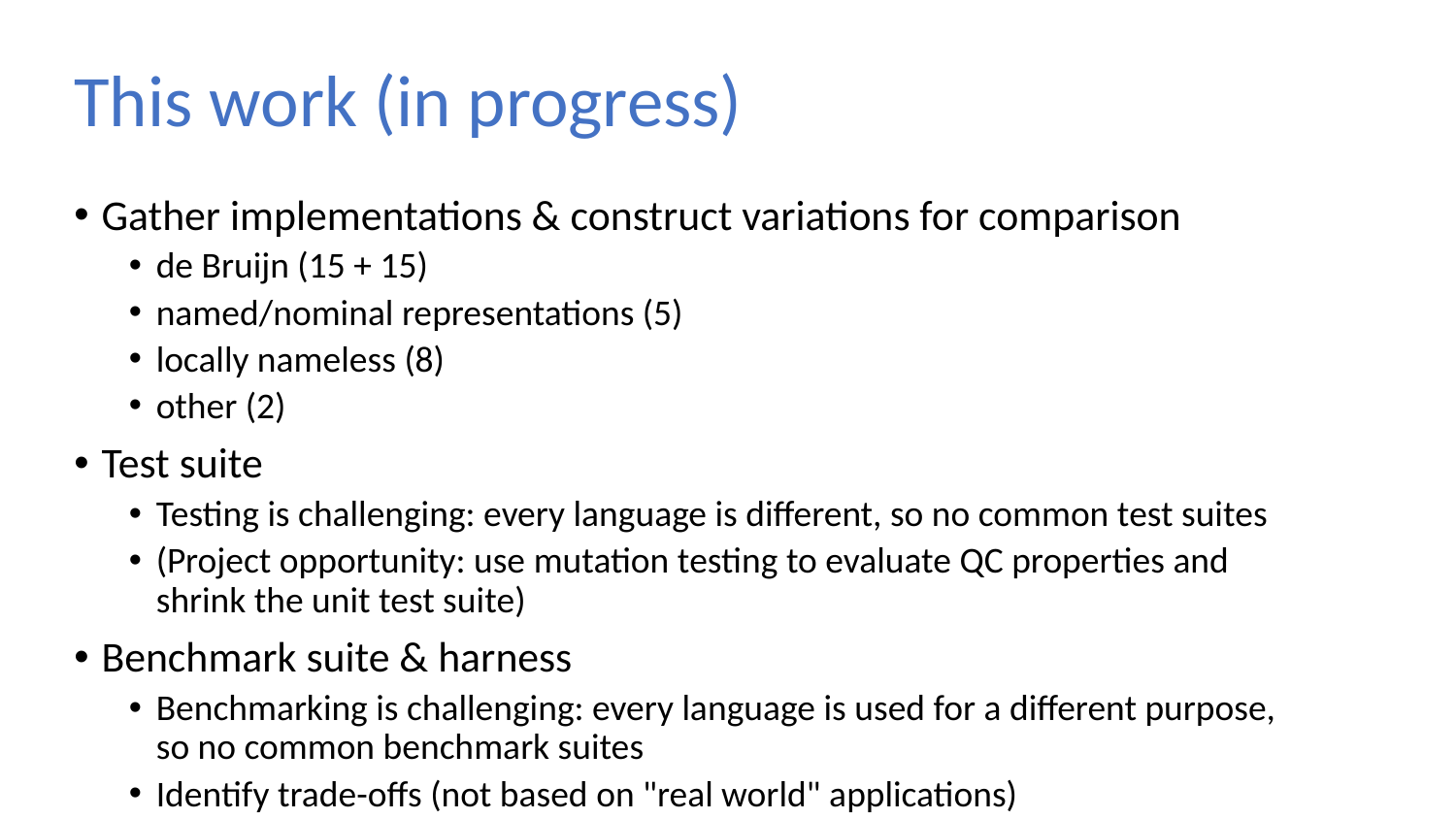

# This work (in progress)
Gather implementations & construct variations for comparison
de Bruijn (15 + 15)
named/nominal representations (5)
locally nameless (8)
other (2)
Test suite
Testing is challenging: every language is different, so no common test suites
(Project opportunity: use mutation testing to evaluate QC properties and shrink the unit test suite)
Benchmark suite & harness
Benchmarking is challenging: every language is used for a different purpose, so no common benchmark suites
Identify trade-offs (not based on "real world" applications)
Not a benchmark for reduction, or abstract machines, etc.